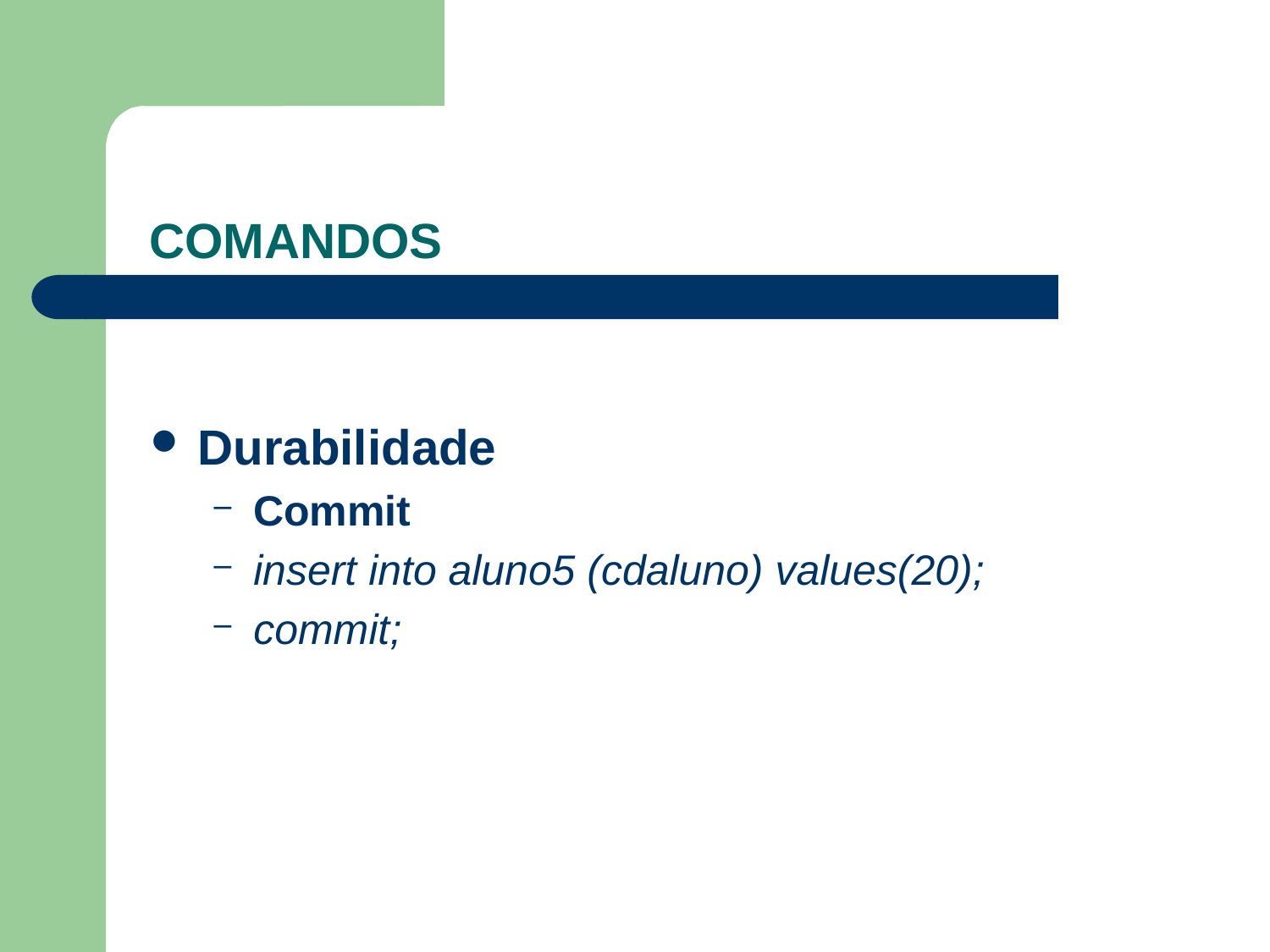

#
COMANDOS

Durabilidade
Commit
insert into aluno5 (cdaluno) values(20);
commit;